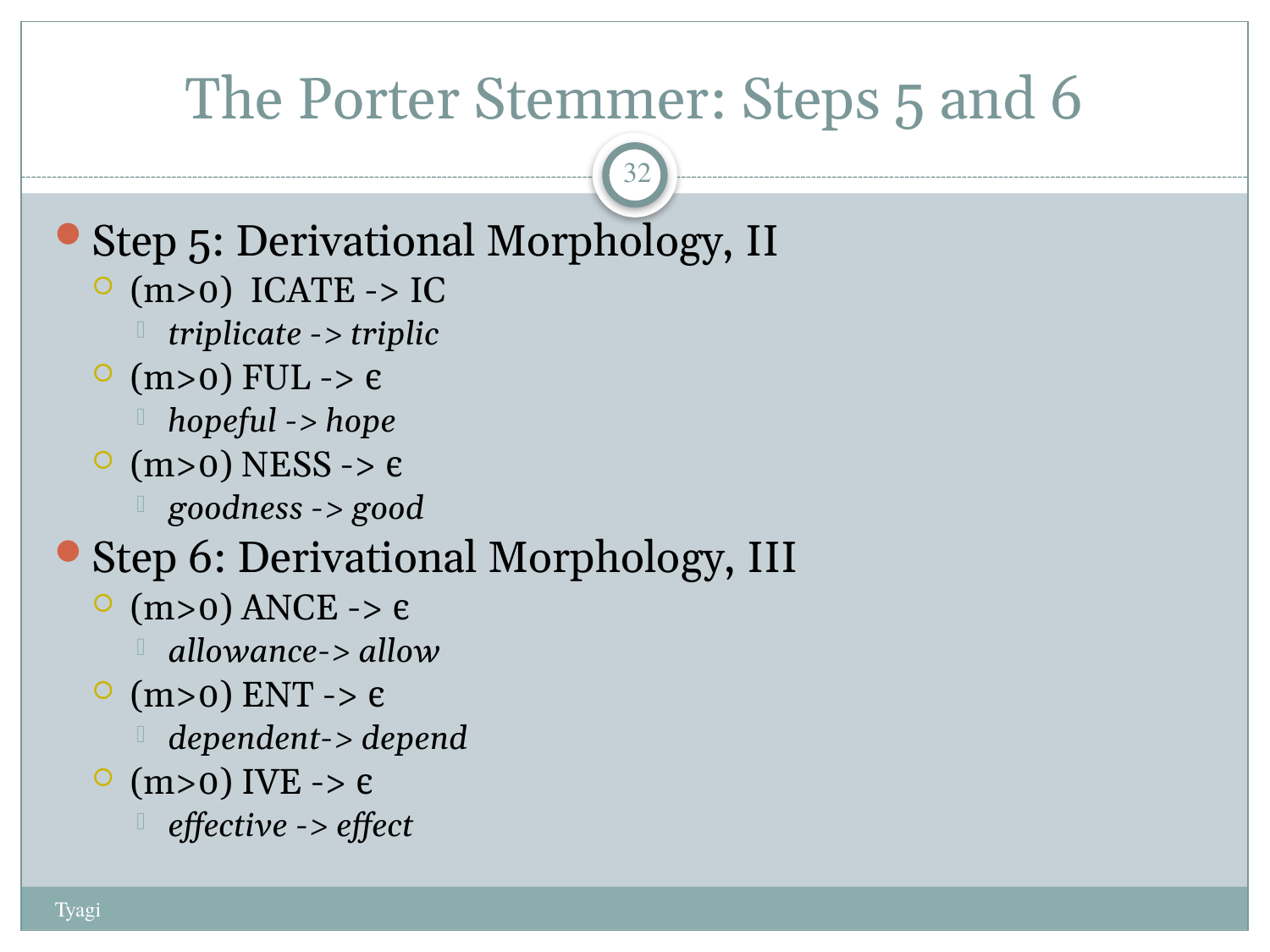

# The Porter Stemmer: Steps 5 and 6
32
Step 5: Derivational Morphology, II
(m>0)  ICATE -> IC
triplicate -> triplic
(m>0) FUL -> є
hopeful -> hope
(m>0) NESS -> є
goodness -> good
Step 6: Derivational Morphology, III
(m>0) ANCE -> є
allowance-> allow
(m>0) ENT -> є
dependent-> depend
(m>0) IVE -> є
effective -> effect

Tyagi